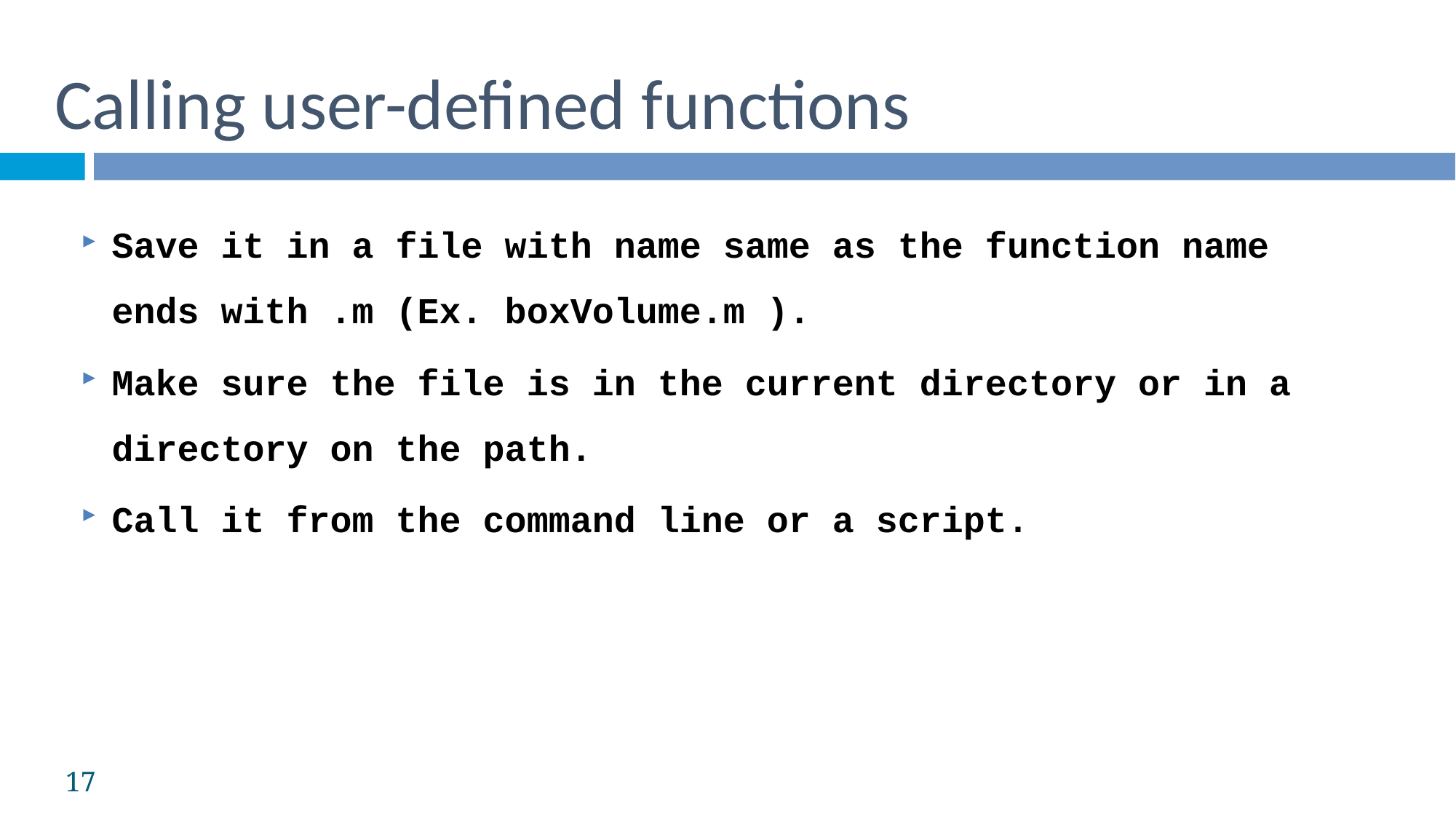

Calling user-defined functions

Save it in a file with name same as the function name ends with .m (Ex. boxVolume.m ).
Make sure the file is in the current directory or in a directory on the path.
Call it from the command line or a script.
17